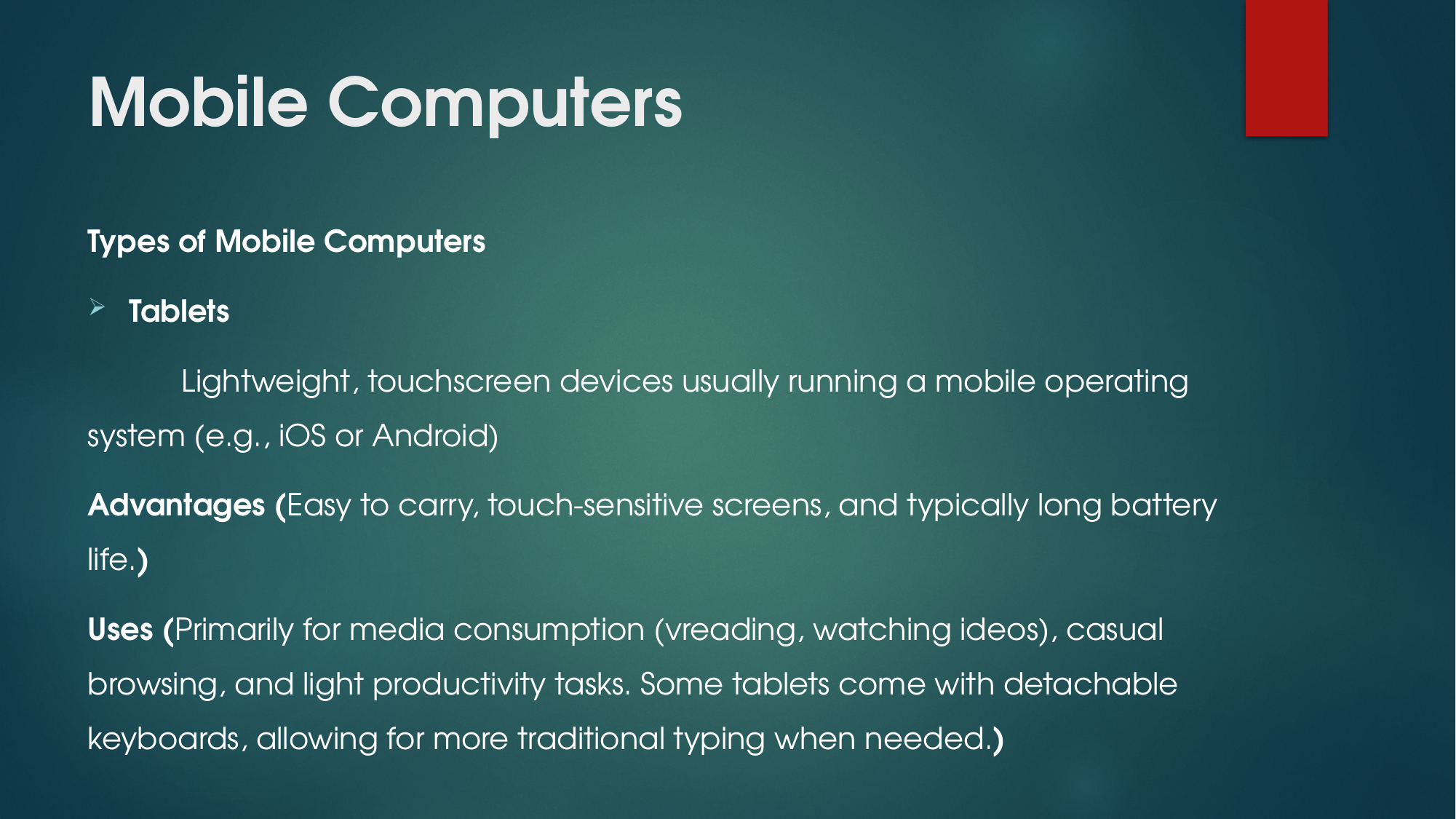

# Mobile Computers
Types of Mobile Computers
Tablets
           Lightweight, touchscreen devices usually running a mobile operating system (e.g., iOS or Android)
Advantages (Easy to carry, touch-sensitive screens, and typically long battery life.)
Uses (Primarily for media consumption (vreading, watching ideos), casual browsing, and light productivity tasks. Some tablets come with detachable keyboards, allowing for more traditional typing when needed.)